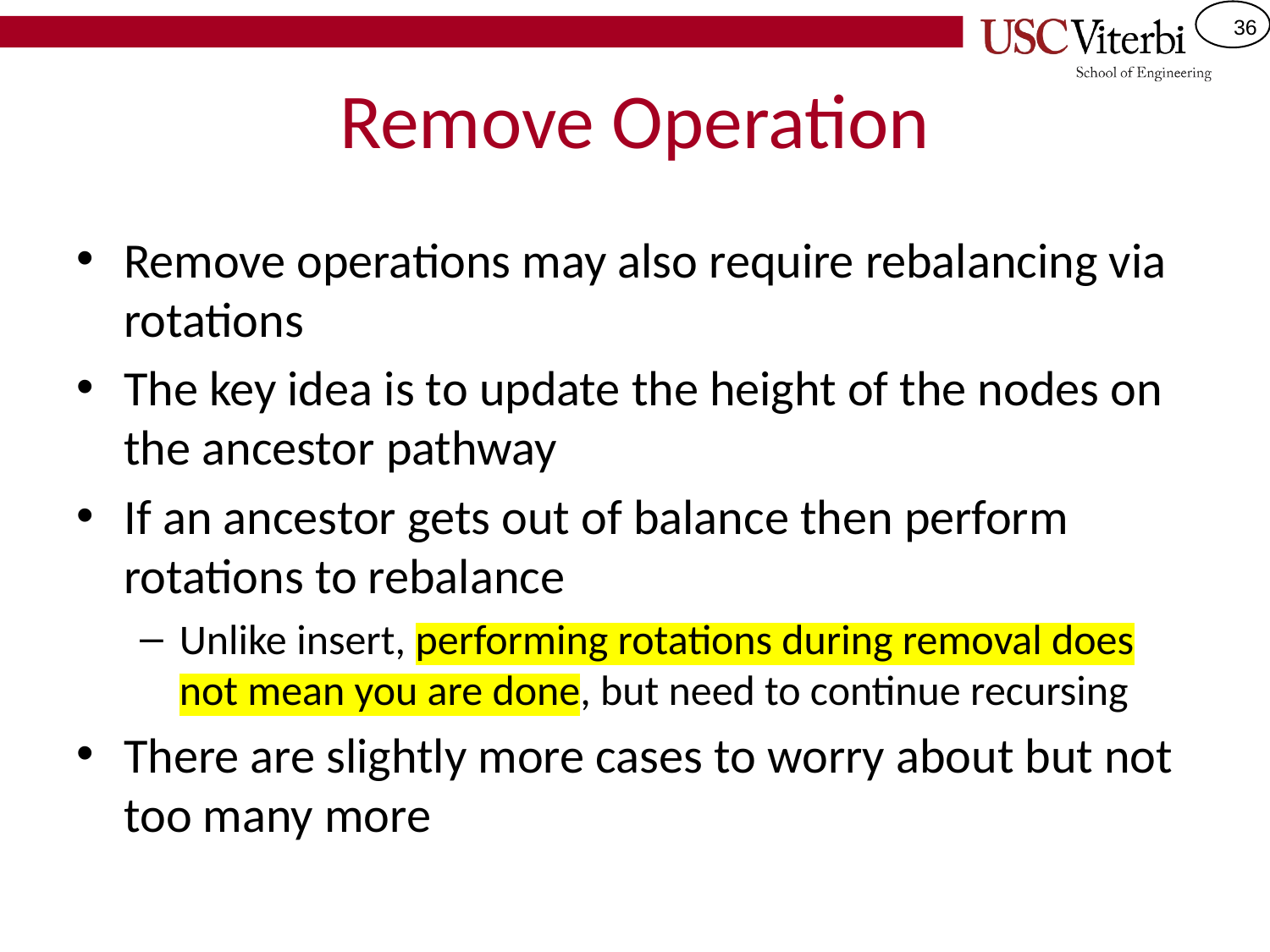

# Remove Operation
Remove operations may also require rebalancing via rotations
The key idea is to update the height of the nodes on the ancestor pathway
If an ancestor gets out of balance then perform rotations to rebalance
Unlike insert, performing rotations during removal does not mean you are done, but need to continue recursing
There are slightly more cases to worry about but not too many more